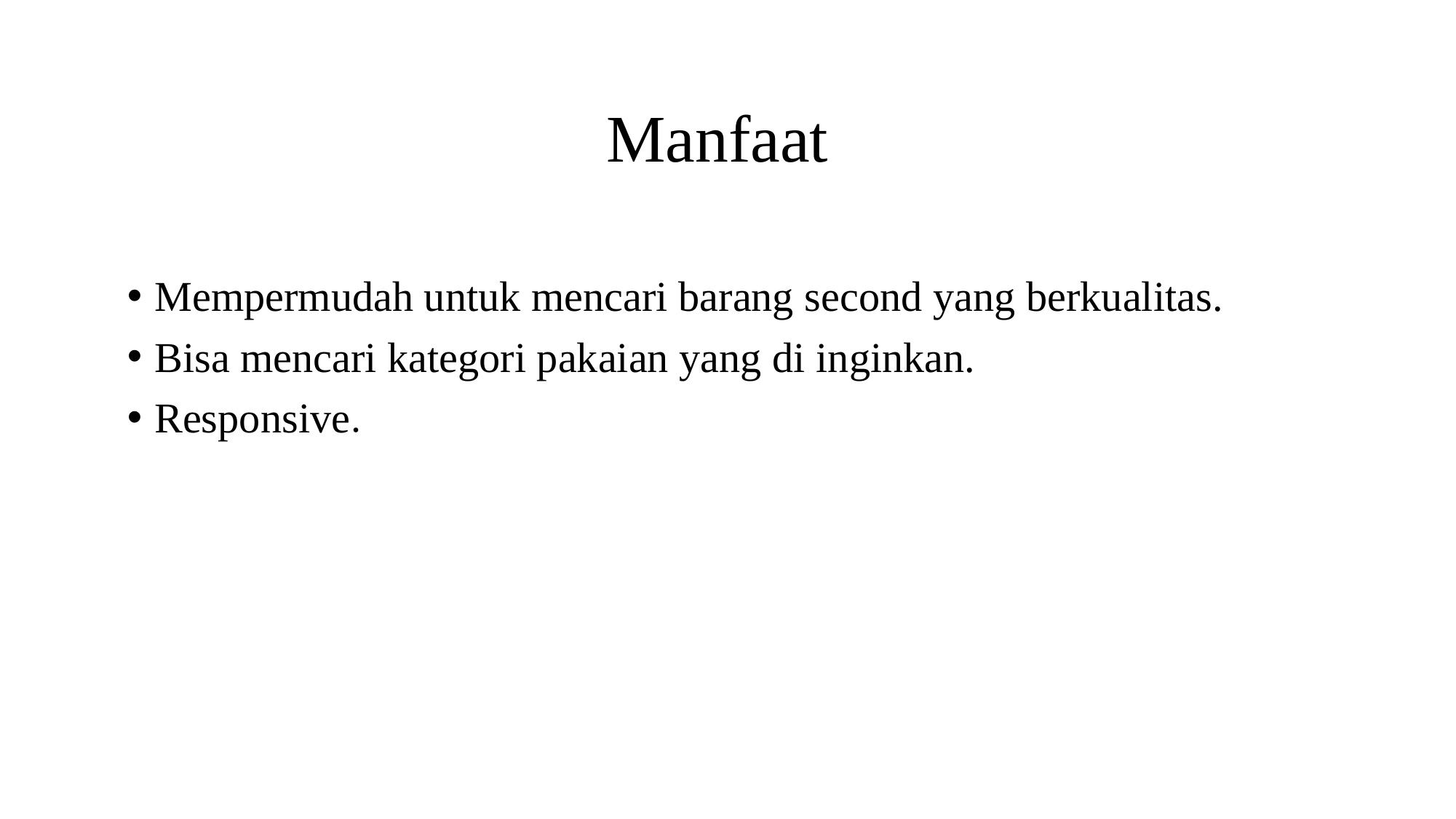

# Manfaat
Mempermudah untuk mencari barang second yang berkualitas.
Bisa mencari kategori pakaian yang di inginkan.
Responsive.